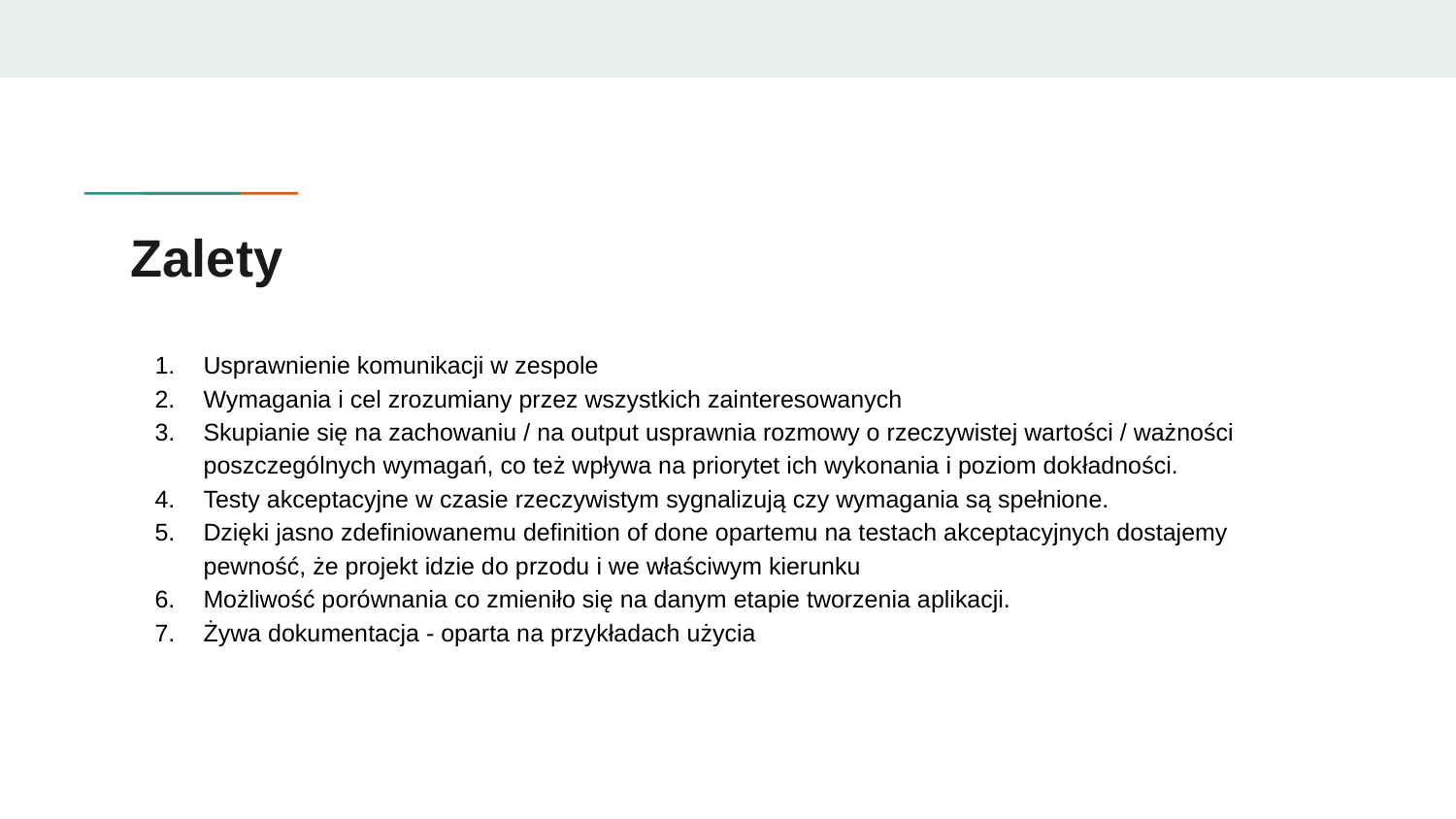

# Zalety
Usprawnienie komunikacji w zespole
Wymagania i cel zrozumiany przez wszystkich zainteresowanych
Skupianie się na zachowaniu / na output usprawnia rozmowy o rzeczywistej wartości / ważności poszczególnych wymagań, co też wpływa na priorytet ich wykonania i poziom dokładności.
Testy akceptacyjne w czasie rzeczywistym sygnalizują czy wymagania są spełnione.
Dzięki jasno zdefiniowanemu definition of done opartemu na testach akceptacyjnych dostajemy pewność, że projekt idzie do przodu i we właściwym kierunku
Możliwość porównania co zmieniło się na danym etapie tworzenia aplikacji.
Żywa dokumentacja - oparta na przykładach użycia